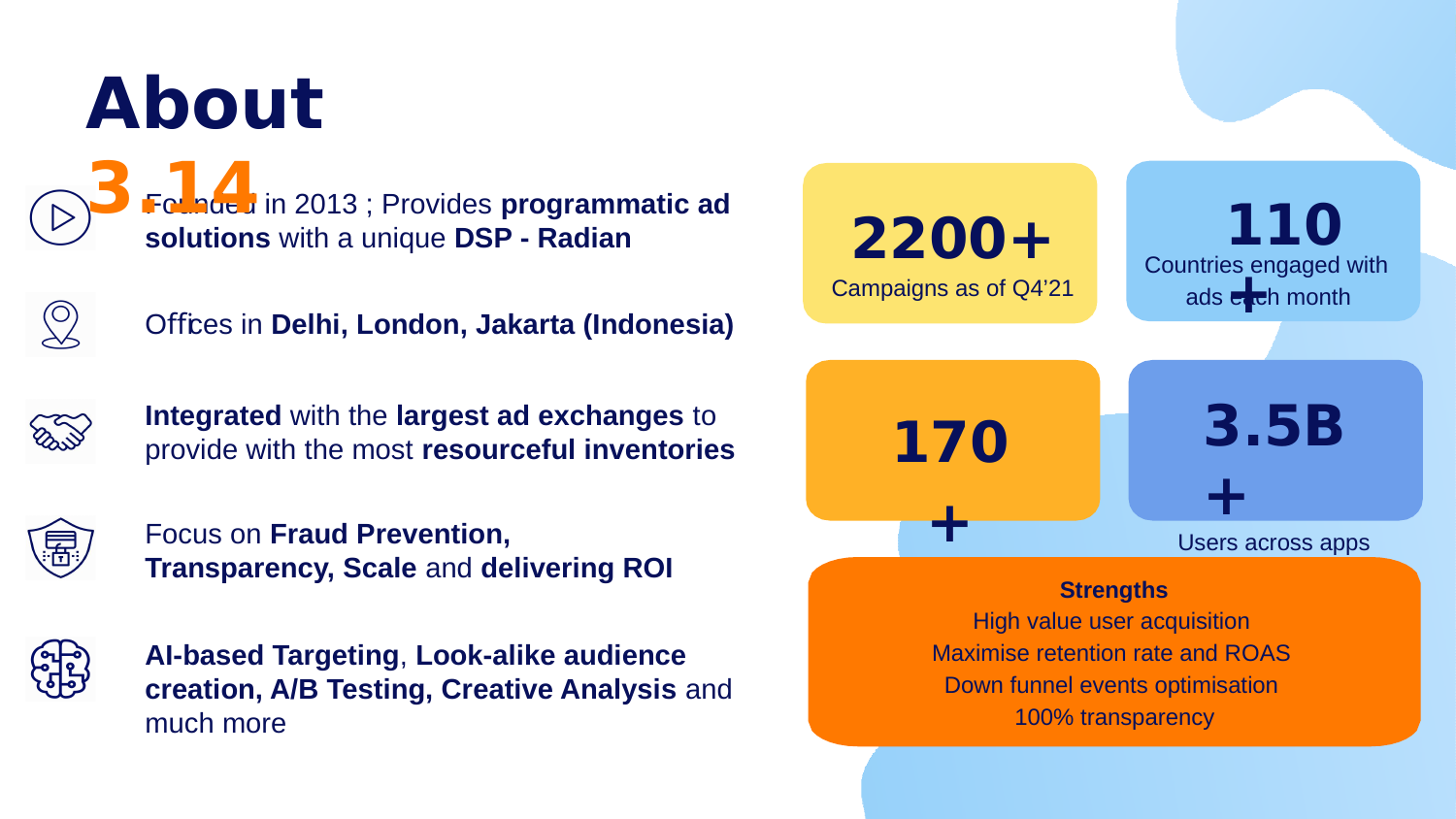

# About 3.14
Founded in 2013 ; Provides programmatic ad  solutions with a unique DSP - Radian

110+
2200+
Campaigns as of Q4’21
Countries engaged with  ads each month

Oﬃces in Delhi, London, Jakarta (Indonesia)
3.5B+
Users across apps
170+
GEOs
Integrated with the largest ad exchanges to  provide with the most resourceful inventories

Focus on Fraud Prevention,  Transparency, Scale and delivering ROI

Strengths
High value user acquisition  Maximise retention rate and ROAS  Down funnel events optimisation  100% transparency
AI-based Targeting, Look-alike audience  creation, A/B Testing, Creative Analysis and  much more